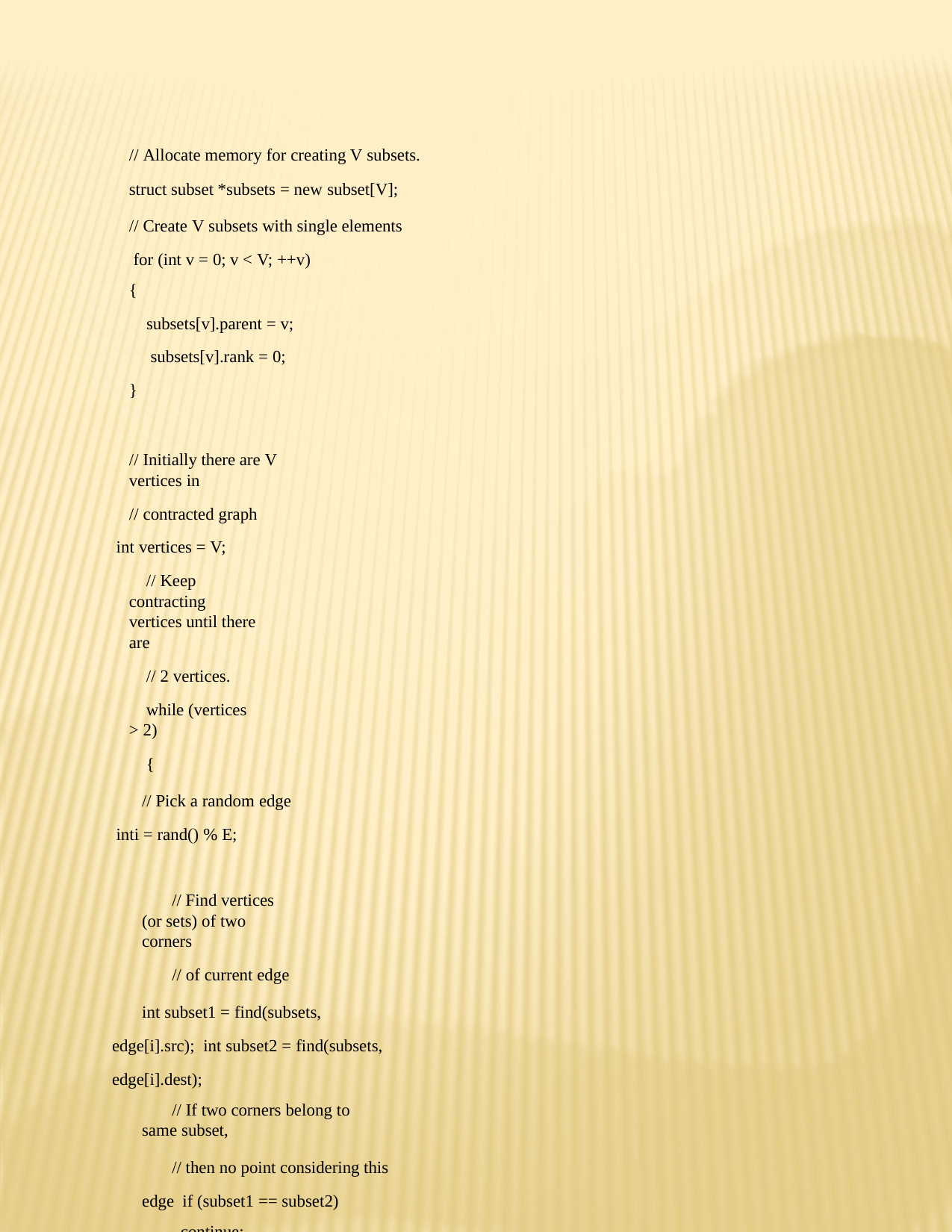

// Allocate memory for creating V subsets.
struct subset *subsets = new subset[V];
// Create V subsets with single elements  for (int v = 0; v < V; ++v)
{
subsets[v].parent = v;  subsets[v].rank = 0;
}

// Initially there are V vertices in
// contracted graph  int vertices = V;
// Keep contracting vertices until there are
// 2 vertices.
while (vertices > 2)
{
// Pick a random edge  inti = rand() % E;

// Find vertices (or sets) of two corners
// of current edge
int subset1 = find(subsets, edge[i].src);  int subset2 = find(subsets, edge[i].dest);
// If two corners belong to same subset,
// then no point considering this edge  if (subset1 == subset2)
continue;

// Else contract the edge (or combine the